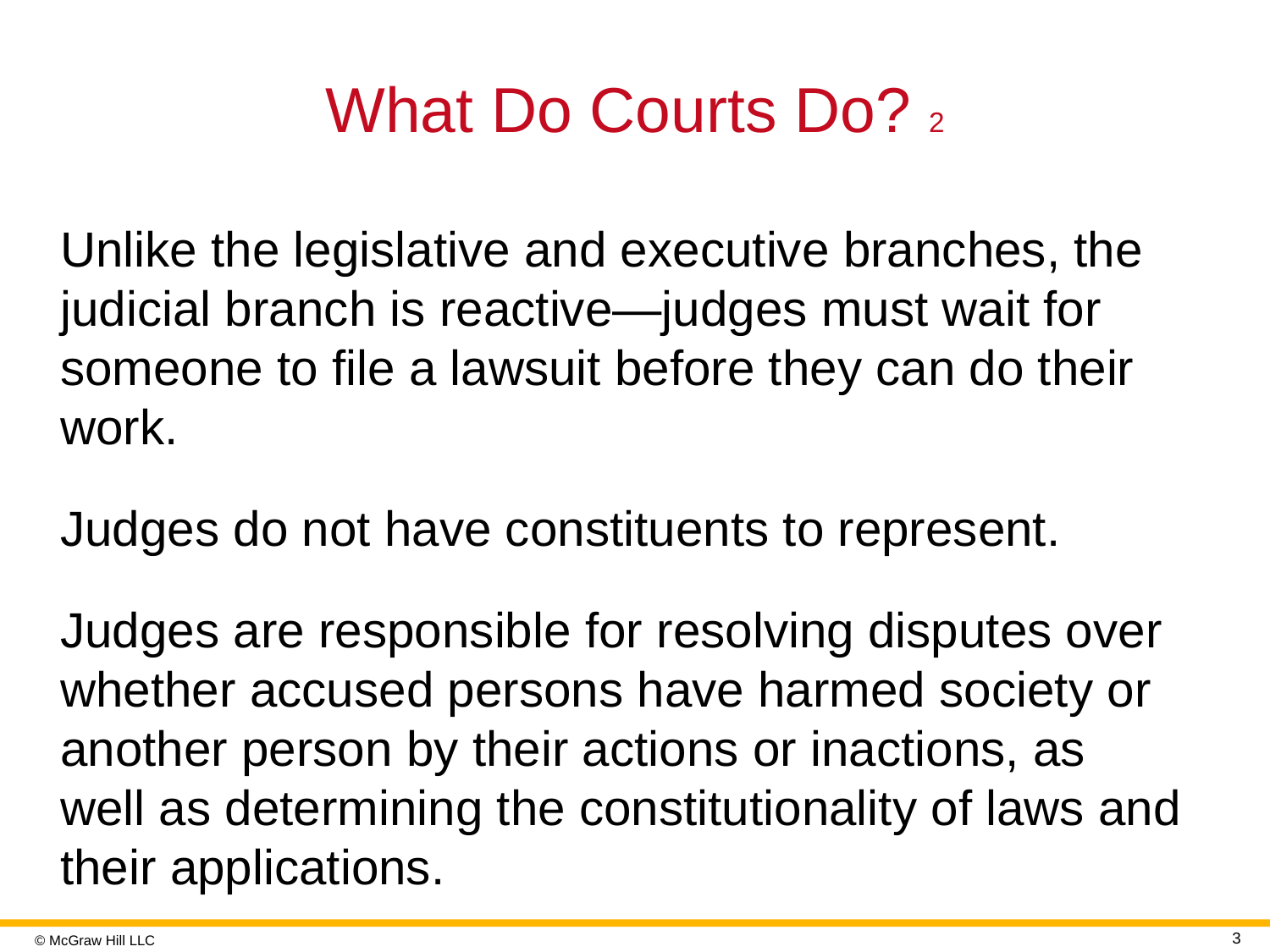

# What Do Courts Do? 2
Unlike the legislative and executive branches, the judicial branch is reactive—judges must wait for someone to file a lawsuit before they can do their work.
Judges do not have constituents to represent.
Judges are responsible for resolving disputes over whether accused persons have harmed society or another person by their actions or inactions, as well as determining the constitutionality of laws and their applications.
3